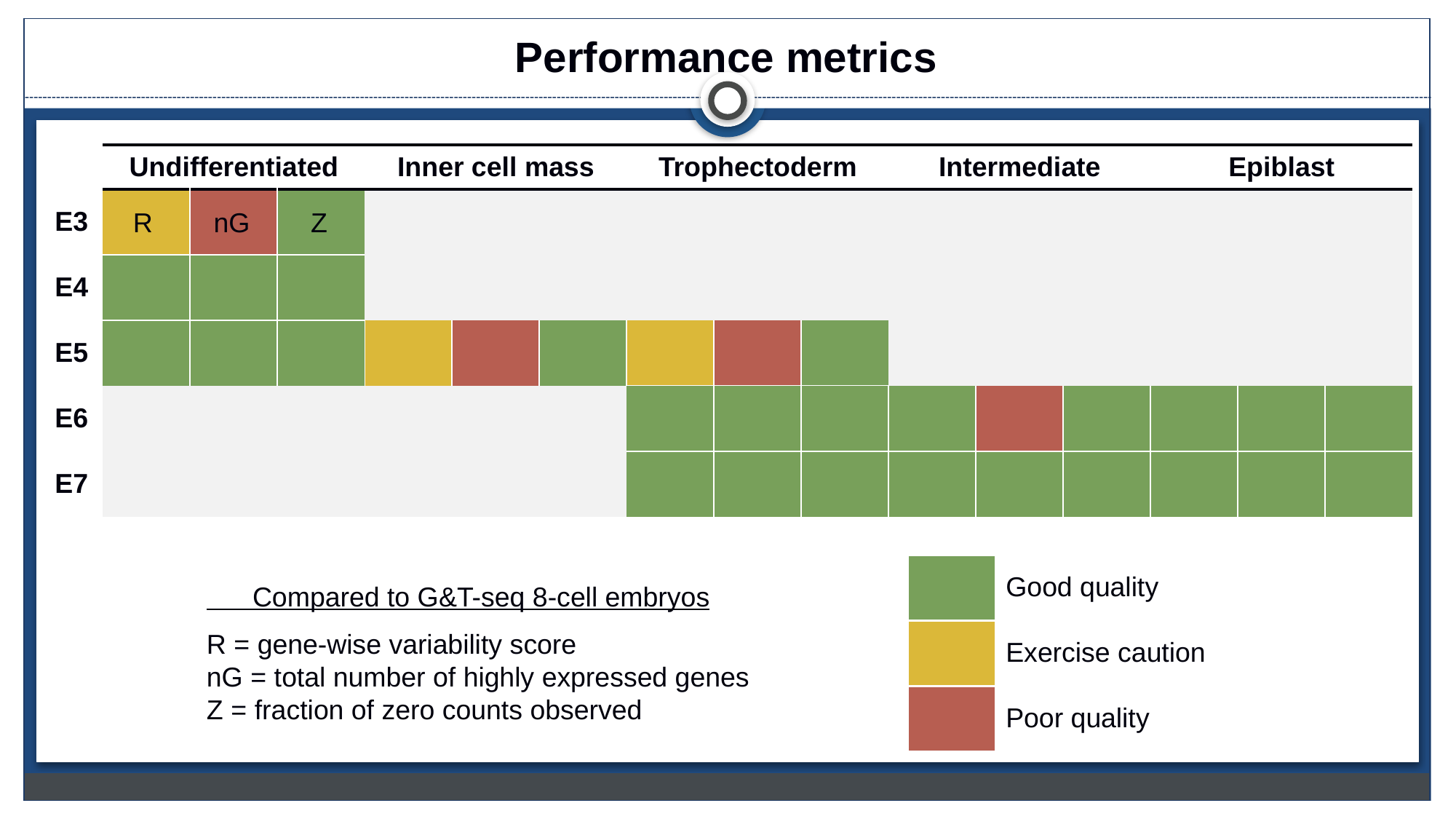

# Performance metrics
|  | Undifferentiated |  |  | Inner cell mass |  |  | Trophectoderm |  |  | Intermediate |  |  | Epiblast |  |  |
| --- | --- | --- | --- | --- | --- | --- | --- | --- | --- | --- | --- | --- | --- | --- | --- |
| E3 |  |  |  |  |  |  |  |  |  |  |  |  |  |  |  |
| E4 |  |  |  |  |  |  |  |  |  |  |  |  |  |  |  |
| E5 |  |  |  |  |  |  |  |  |  |  |  |  |  |  |  |
| E6 |  |  |  |  |  |  |  |  |  |  |  |  |  |  |  |
| E7 |  |  |  |  |  |  |  |  |  |  |  |  |  |  |  |
R        nG        Z
|  |
| --- |
Good quality

Exercise caution

Poor quality
      Compared to G&T-seq 8-cell embryos

R = gene-wise variability score
nG = total number of highly expressed genes
Z = fraction of zero counts observed
|  |
| --- |
|  |
| --- |